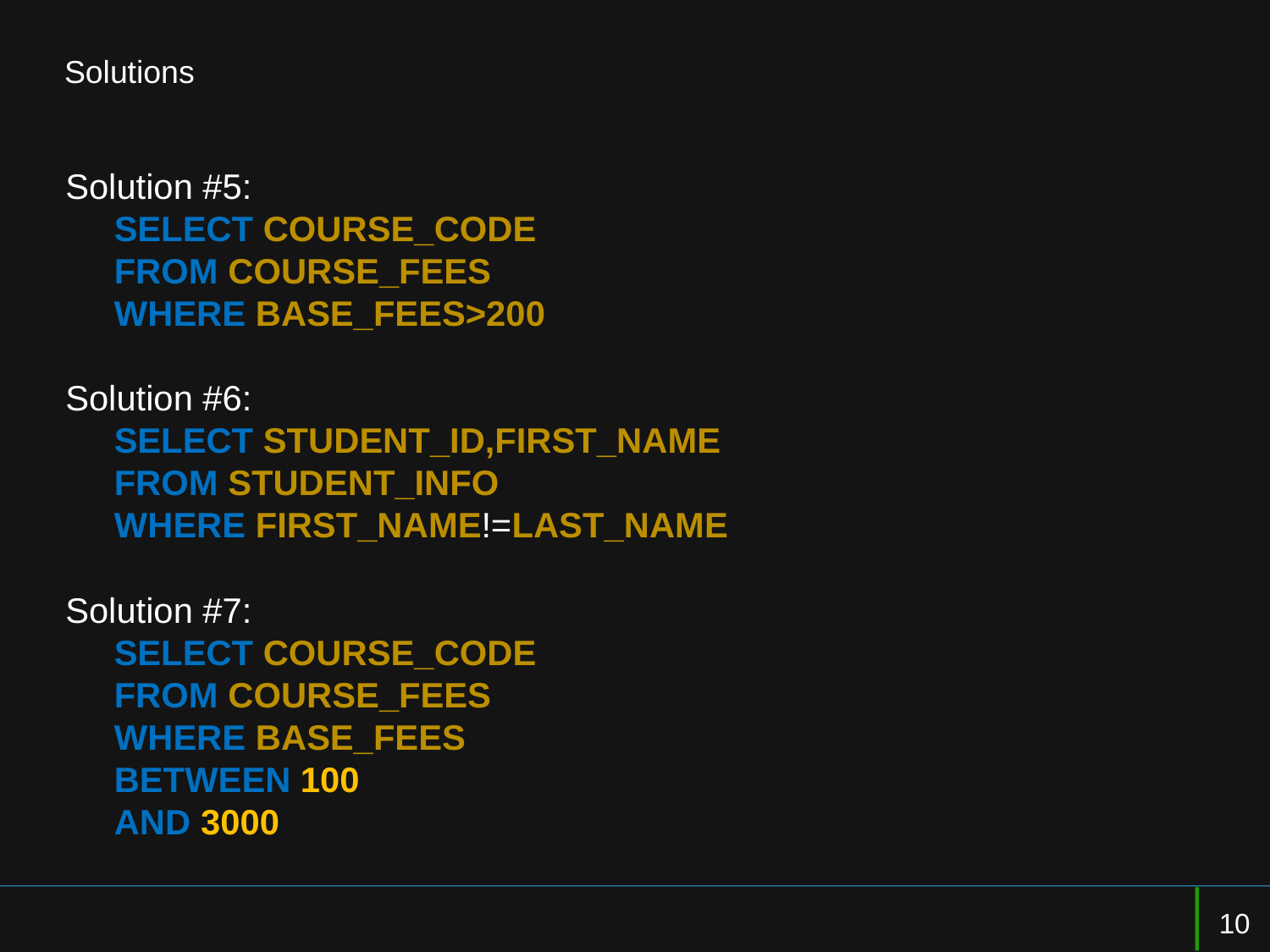

# Solutions
Solution #5:
SELECT COURSE_CODE
FROM COURSE_FEES
WHERE BASE_FEES>200

Solution #6:
SELECT STUDENT_ID,FIRST_NAME
FROM STUDENT_INFO
WHERE FIRST_NAME!=LAST_NAME

Solution #7:
SELECT COURSE_CODE
FROM COURSE_FEES
WHERE BASE_FEES
BETWEEN 100
AND 3000

10